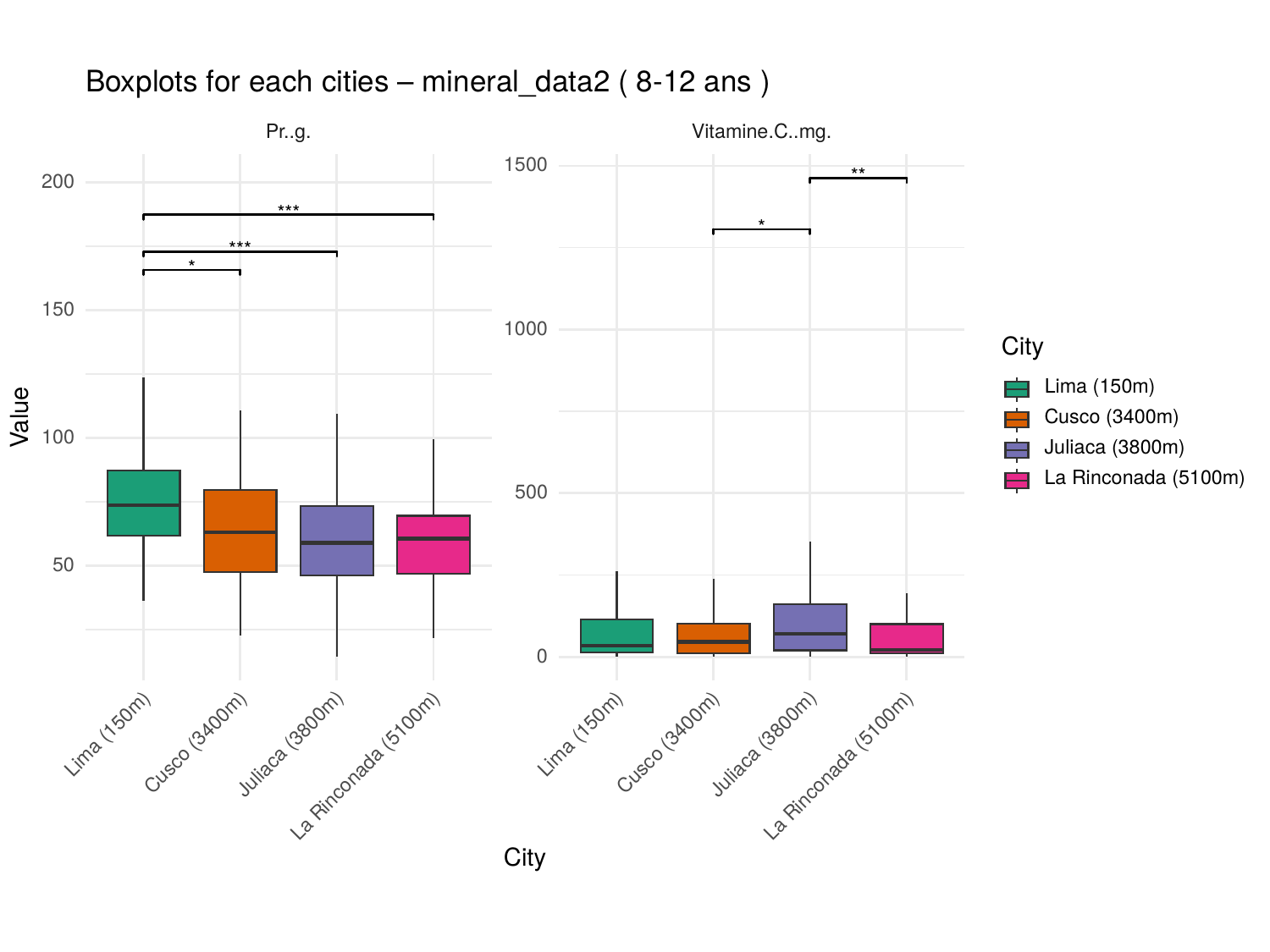

Boxplots for each cities – mineral_data2 ( 8-12 ans )
Vitamine.C..mg.
Pr..g.

1500

**
200

***

*

***

*

150

1000

City

Lima (150m)

Value
Cusco (3400m)

100

Juliaca (3800m)

La Rinconada (5100m)

500

50

0

Lima (150m)
Lima (150m)
Cusco (3400m)
Cusco (3400m)
Juliaca (3800m)
Juliaca (3800m)
La Rinconada (5100m)
La Rinconada (5100m)
City